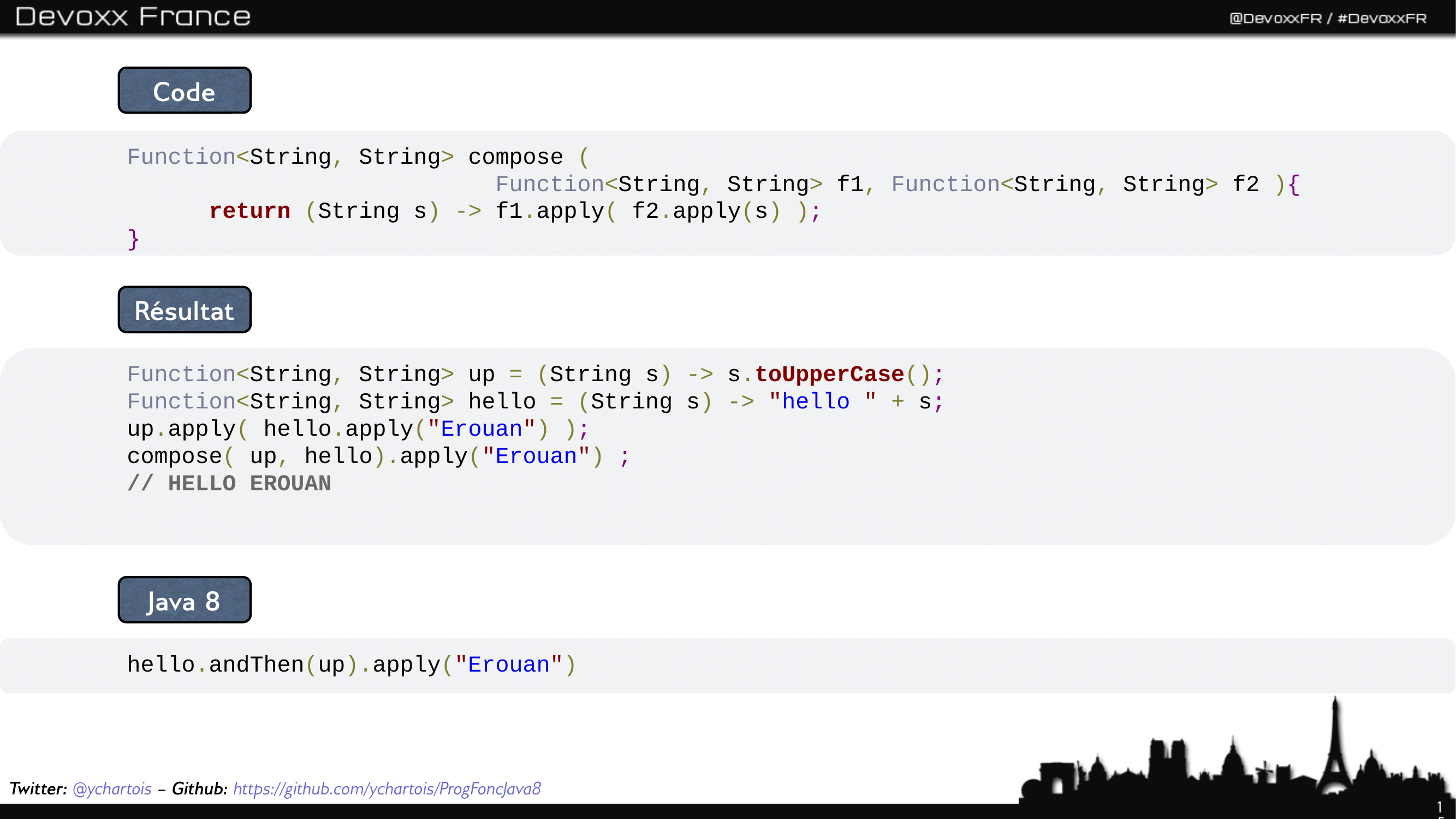

Code

Function<String, String> compose (
			     	   Function<String, String> f1, Function<String, String> f2 ){
	return (String s) -> f1.apply( f2.apply(s) );
}
Résultat

Function<String, String> up = (String s) -> s.toUpperCase();
Function<String, String> hello = (String s) -> "hello " + s;
up.apply( hello.apply("Erouan") );
compose( up, hello).apply("Erouan") ;
// HELLO EROUAN
Java 8

hello.andThen(up).apply("Erouan")
Twitter: @ychartois – Github: https://github.com/ychartois/ProgFoncJava8
15